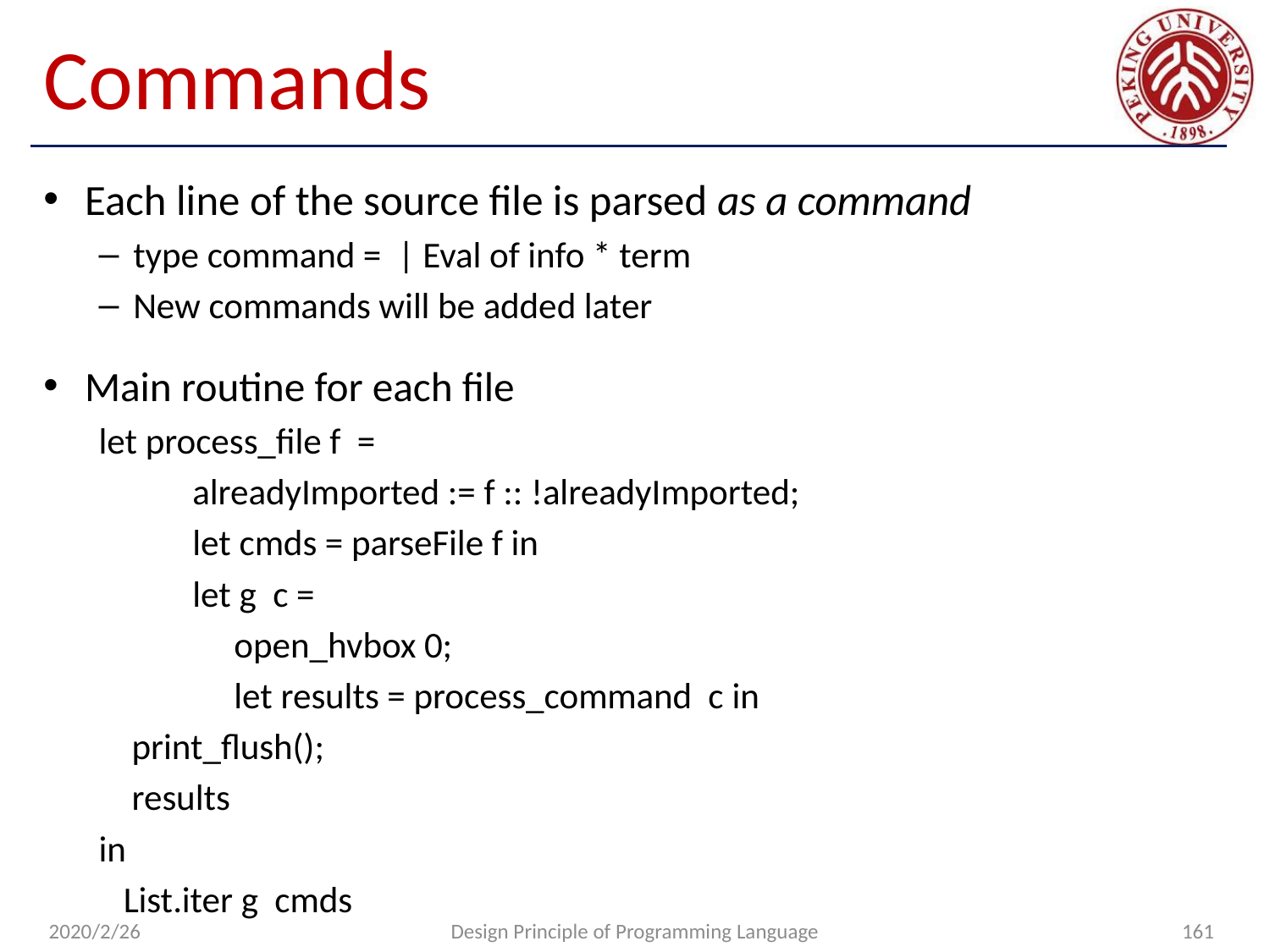

# Commands
Each line of the source file is parsed as a command
type command =  | Eval of info * term
New commands will be added later

Main routine for each file
let process_file f  =
      	alreadyImported := f :: !alreadyImported;
  	let cmds = parseFile f in
  	let g  c =
   	     open_hvbox 0;
    	     let results = process_command  c in
    print_flush();
    results
in
   List.iter g  cmds
2020/2/26
Design Principle of Programming Language
161